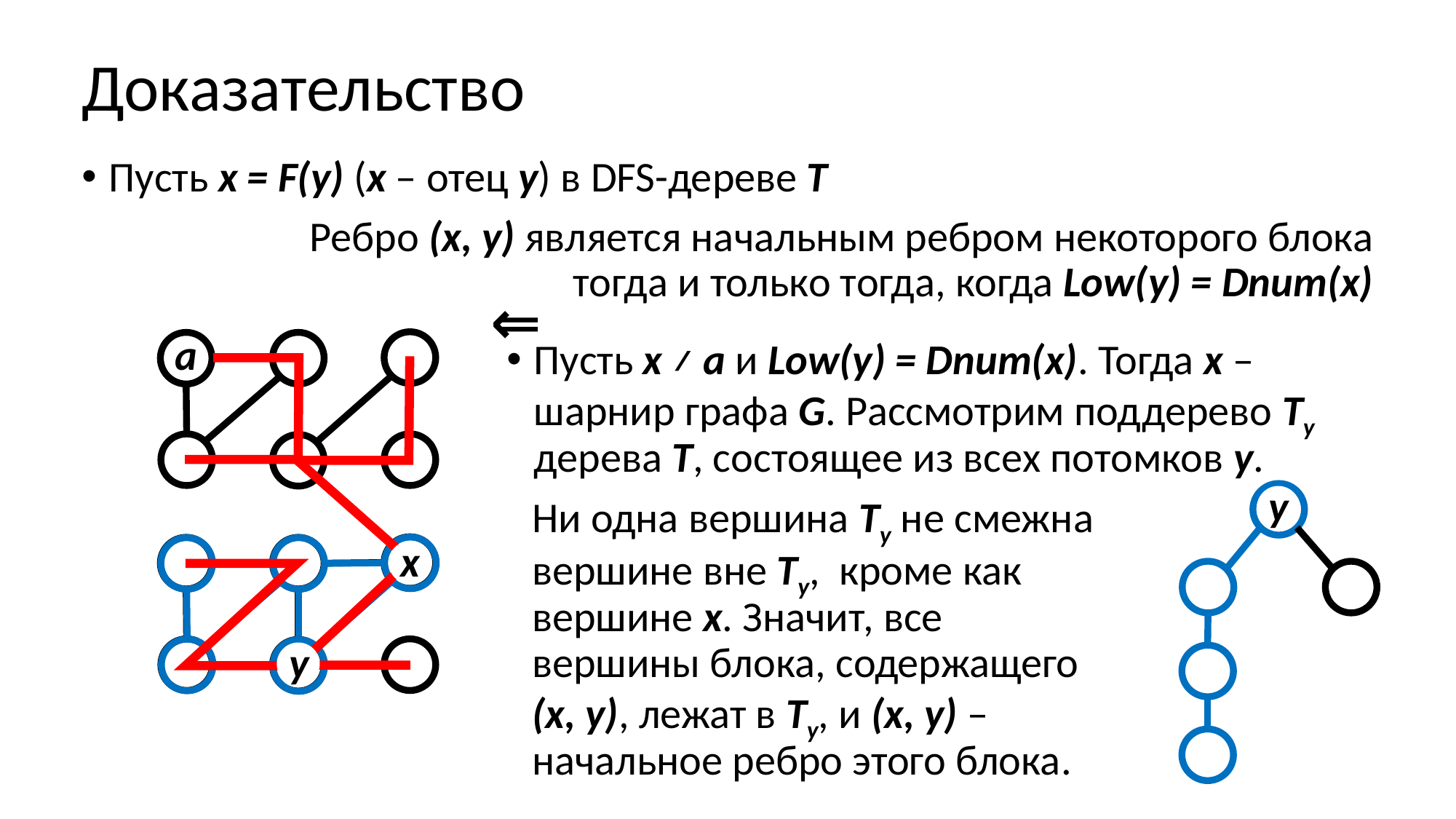

# Доказательство
Пусть х = F(y) (х – отец у) в DFS-дереве T
Ребро (х, у) является начальным ребром некоторого блока тогда и только тогда, когда Low(y) = Dnum(x)
⇐
а

Пусть х ≠ а и Low(y) = Dnum(x). Тогда х – шарнир графа G. Рассмотрим поддерево Ту дерева Т, состоящее из всех потомков у.

y

Ни одна вершина Ту не смежна вершине вне Ту,  кроме как вершине х. Значит, все вершины блока, содержащего (х, у), лежат в Ту, и (х, у) – начальное ребро этого блока.

х

y